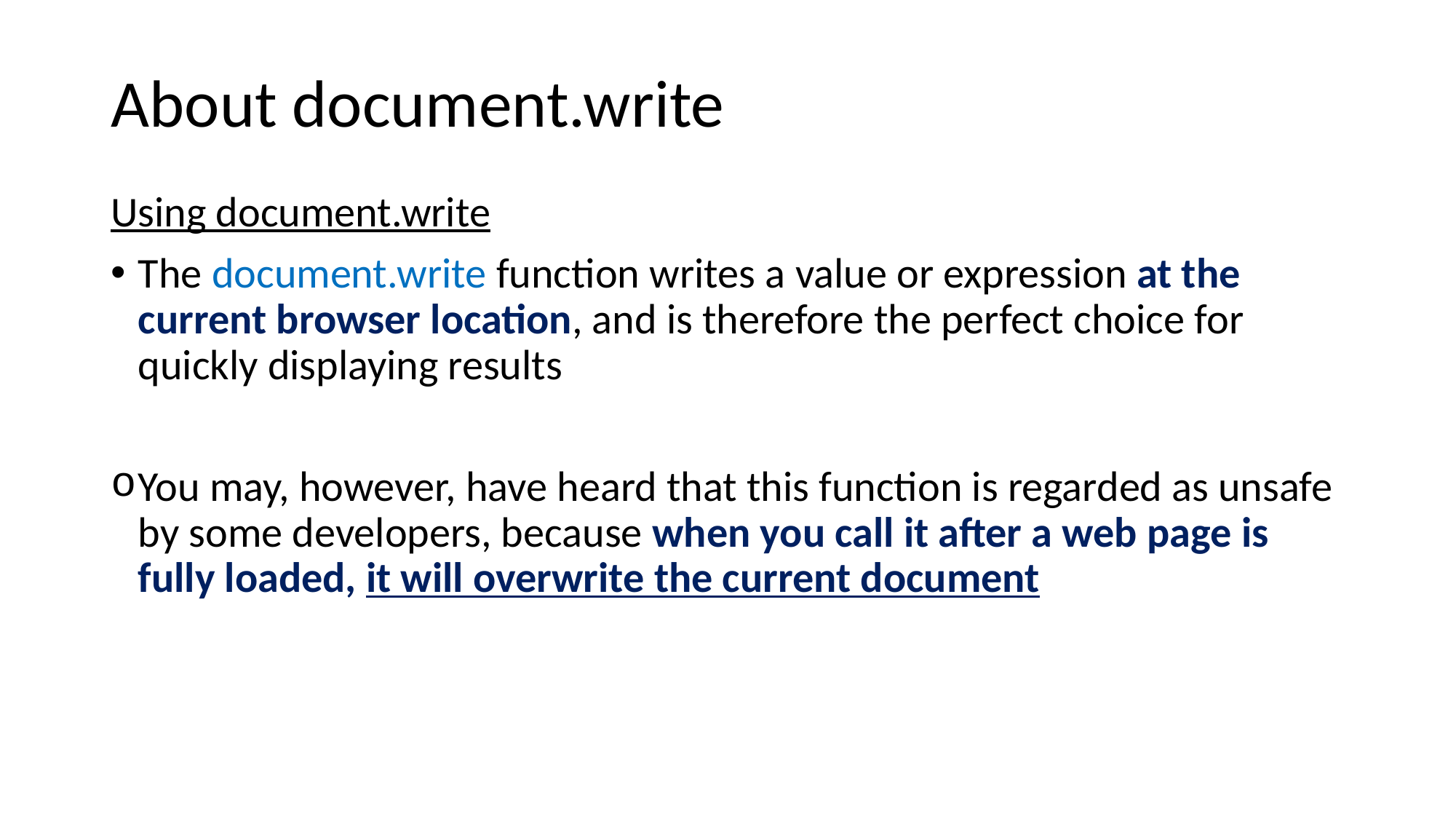

# About document.write
Using document.write
The document.write function writes a value or expression at the current browser location, and is therefore the perfect choice for quickly displaying results

You may, however, have heard that this function is regarded as unsafe by some developers, because when you call it after a web page is fully loaded, it will overwrite the current document